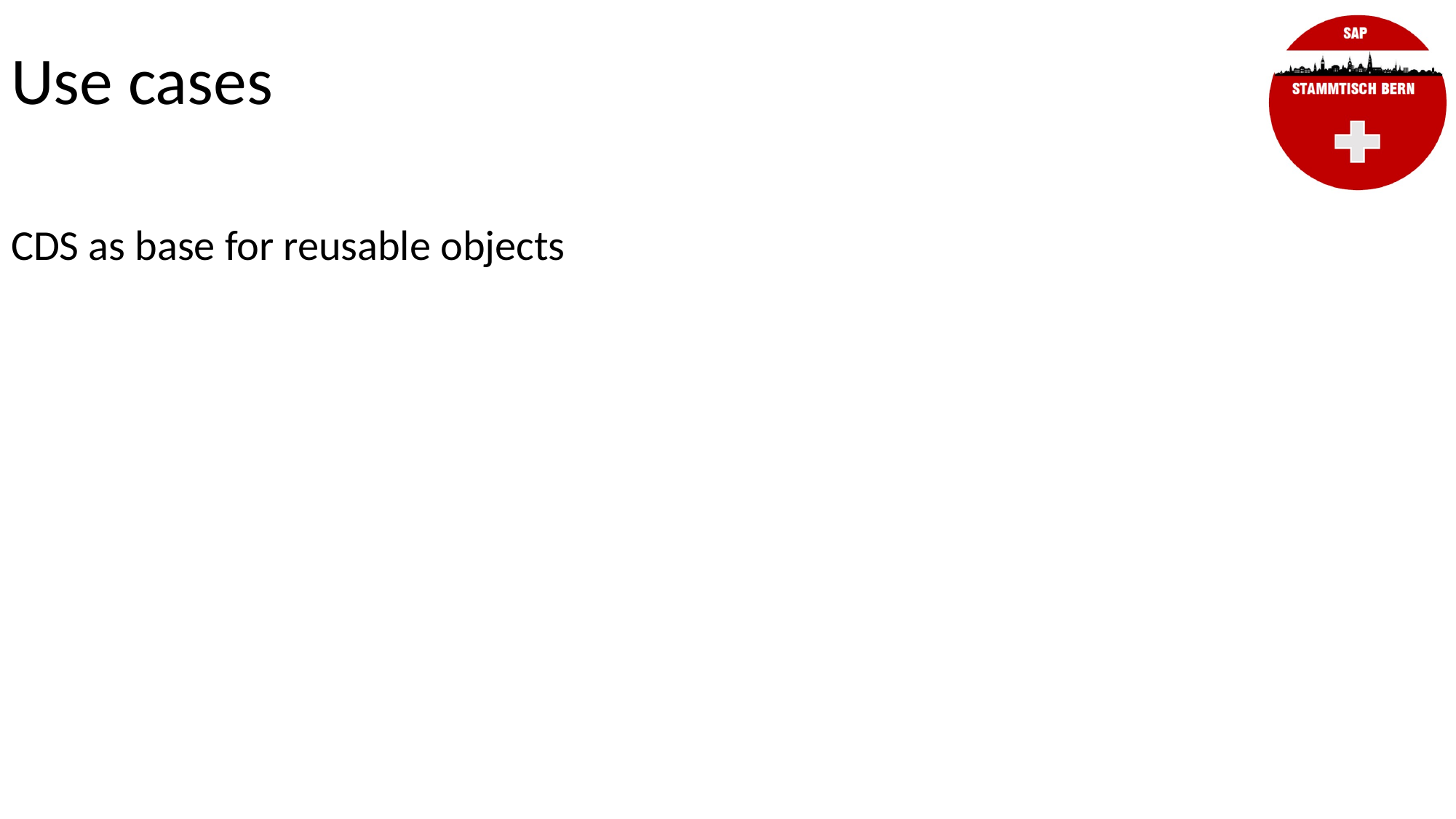

Use cases
CDS as base for reusable objects